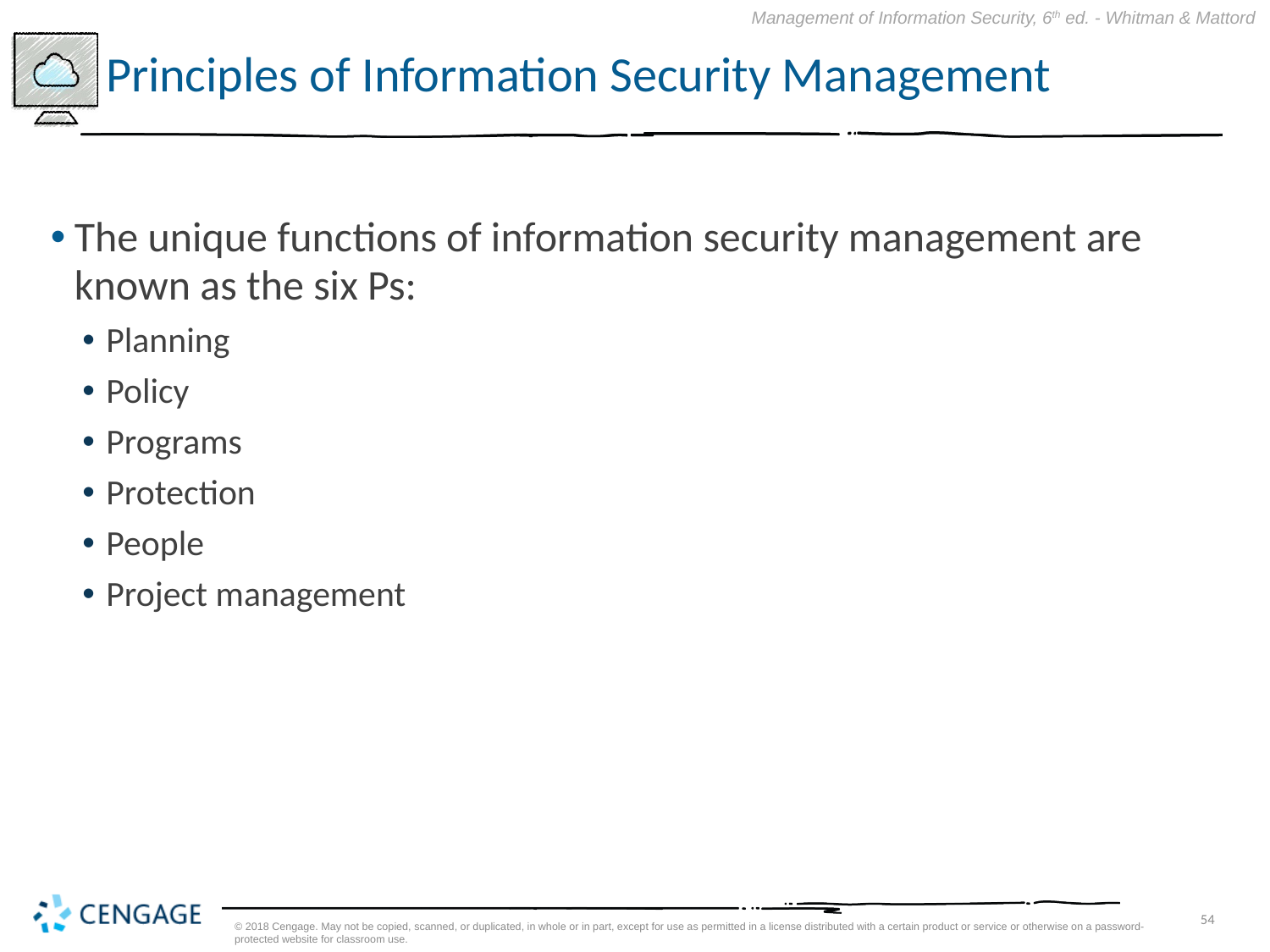

# Principles of Information Security Management
The unique functions of information security management are known as the six Ps:
Planning
Policy
Programs
Protection
People
Project management